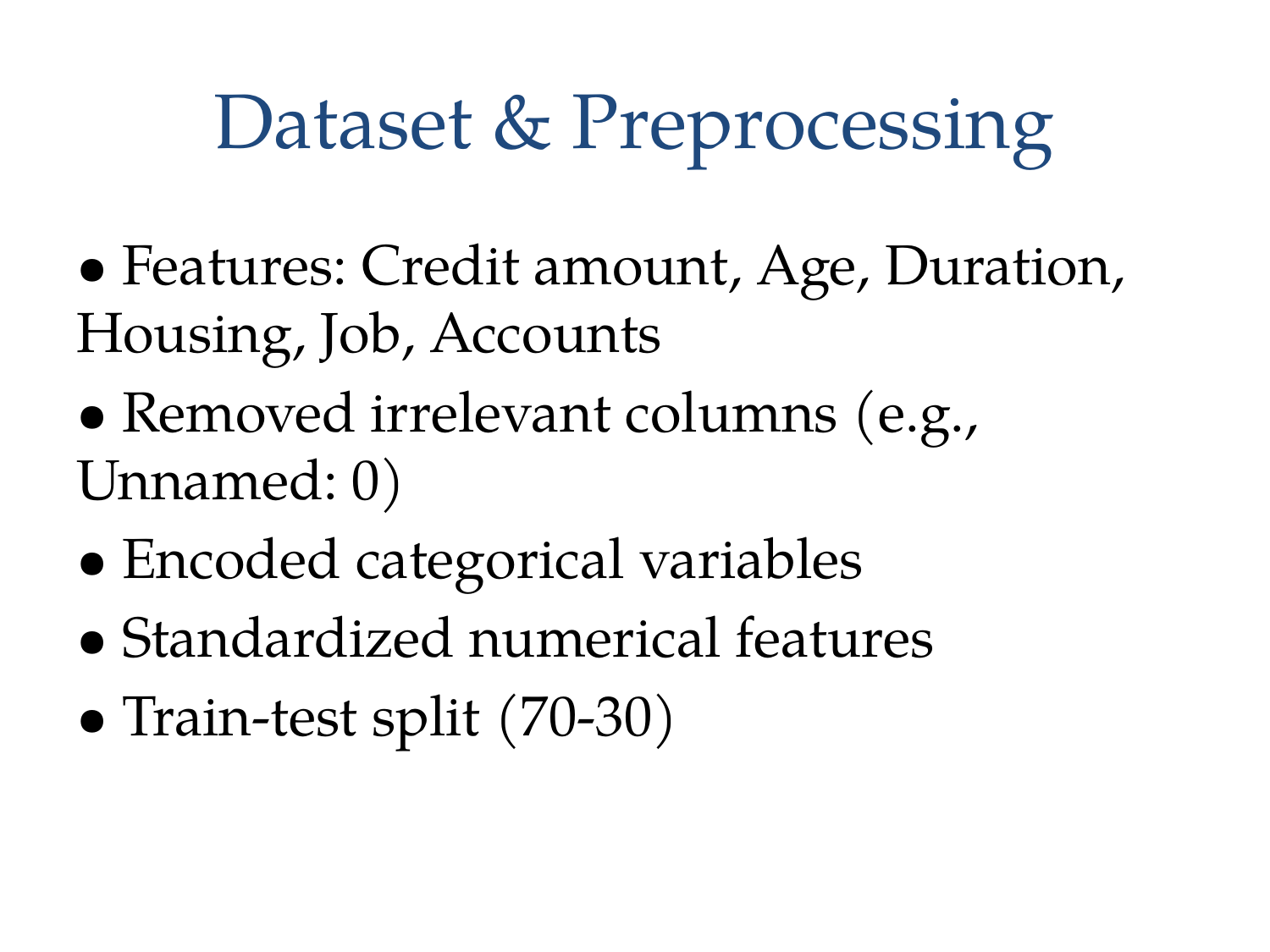

# Dataset & Preprocessing
• Features: Credit amount, Age, Duration, Housing, Job, Accounts
• Removed irrelevant columns (e.g., Unnamed: 0)
• Encoded categorical variables
• Standardized numerical features
• Train-test split (70-30)